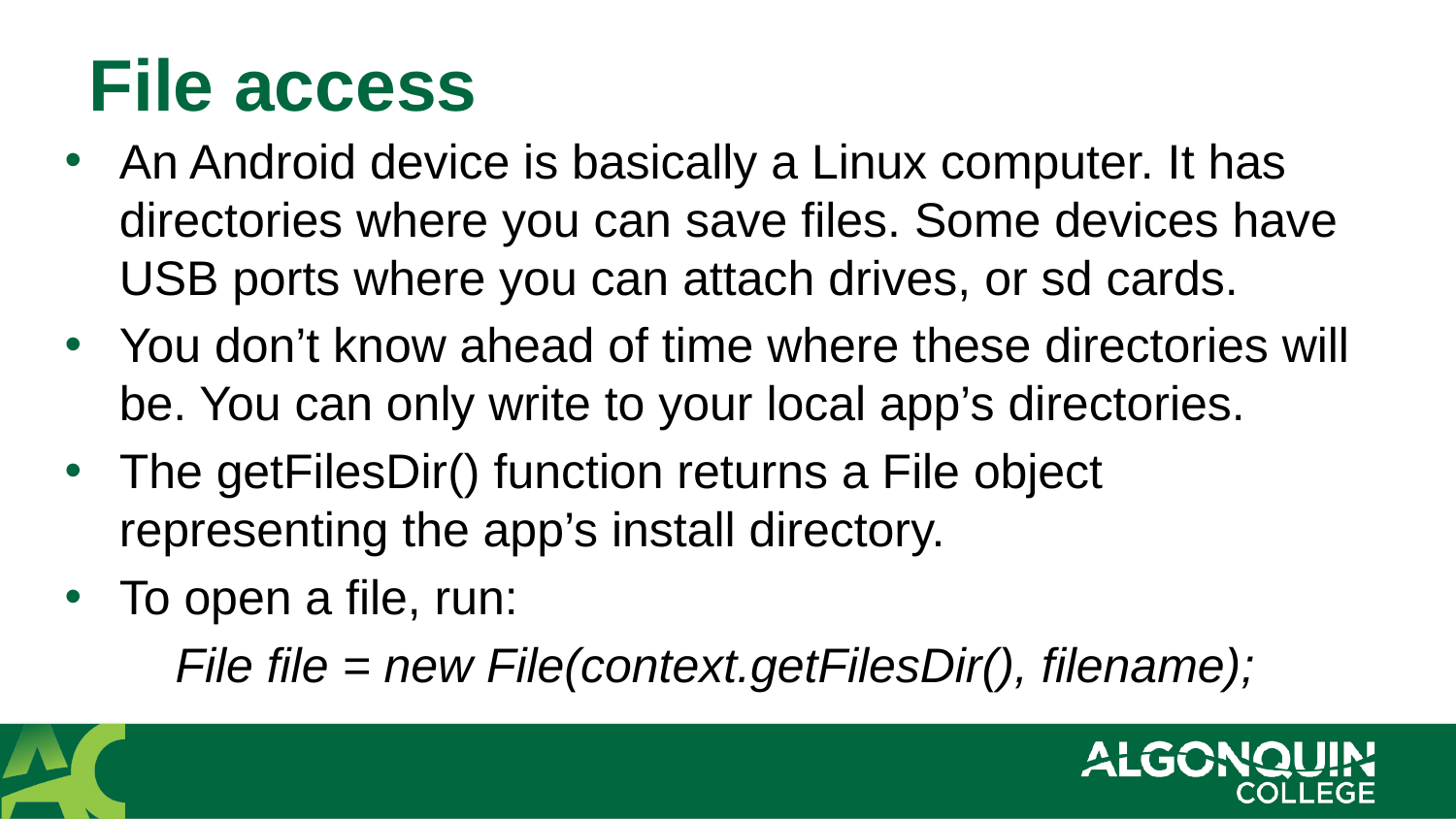

# File access
An Android device is basically a Linux computer. It has directories where you can save files. Some devices have USB ports where you can attach drives, or sd cards.
You don’t know ahead of time where these directories will be. You can only write to your local app’s directories.
The getFilesDir() function returns a File object representing the app’s install directory.
To open a file, run:
File file = new File(context.getFilesDir(), filename);